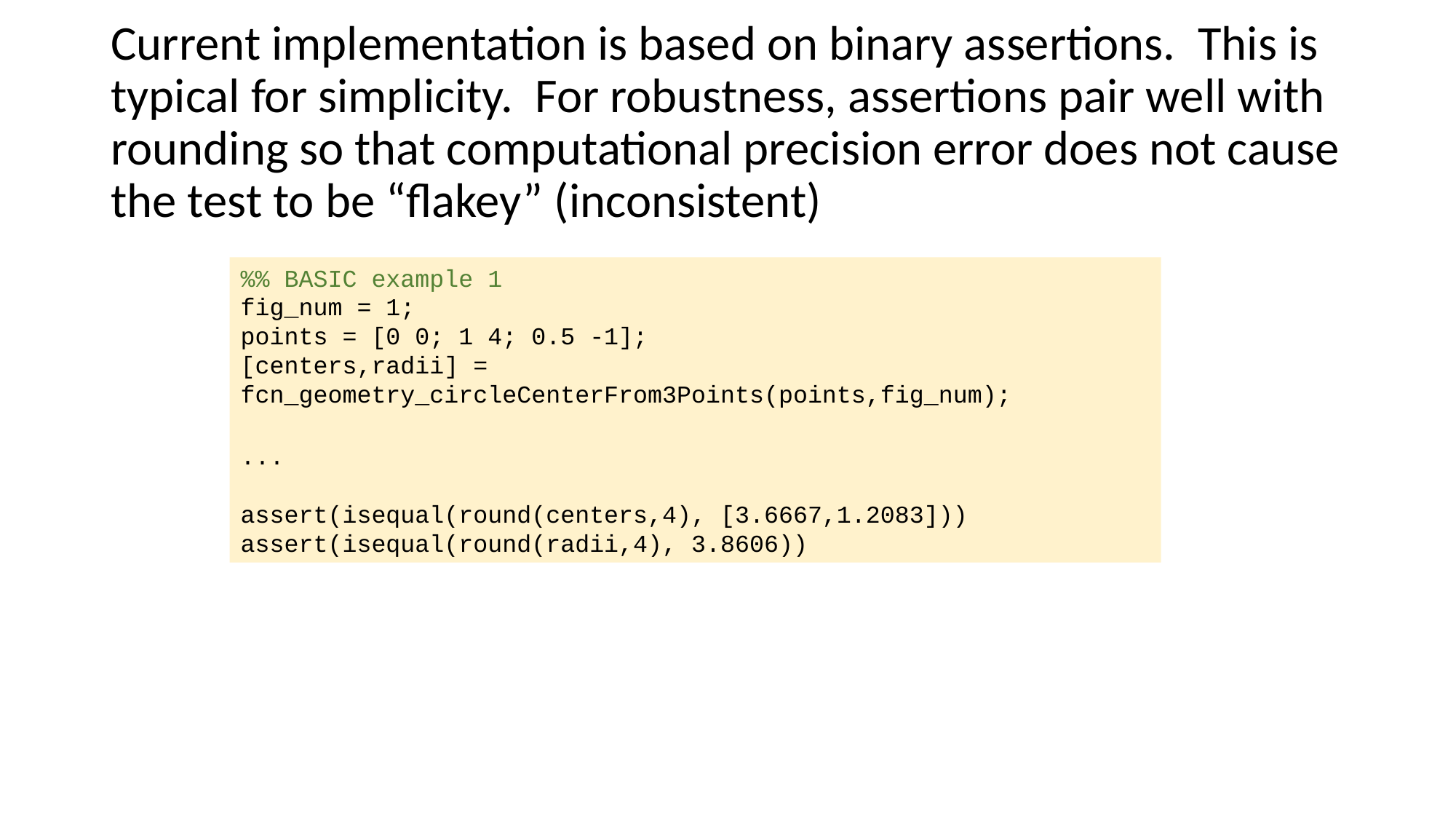

# Current implementation is based on binary assertions.  This is typical for simplicity.  For robustness, assertions pair well with rounding so that computational precision error does not cause the test to be “flakey” (inconsistent)
%% BASIC example 1
fig_num = 1;
points = [0 0; 1 4; 0.5 -1];
[centers,radii] = fcn_geometry_circleCenterFrom3Points(points,fig_num);

...

assert(isequal(round(centers,4), [3.6667,1.2083]))
assert(isequal(round(radii,4), 3.8606))